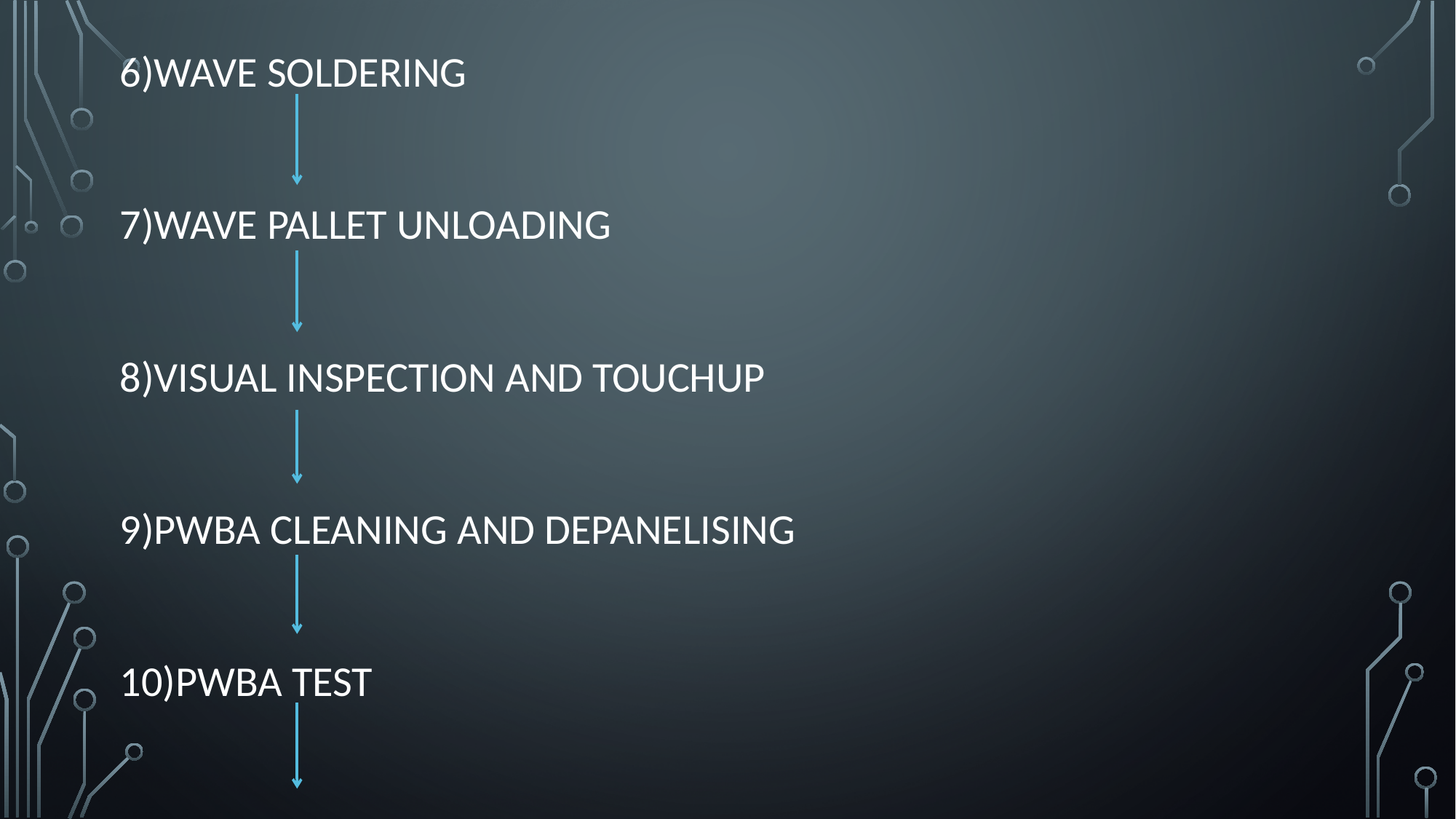

6)WAVE SOLDERING

7)WAVE PALLET UNLOADING

8)VISUAL INSPECTION AND TOUCHUP

9)PWBA CLEANING AND DEPANELISING

10)PWBA TEST